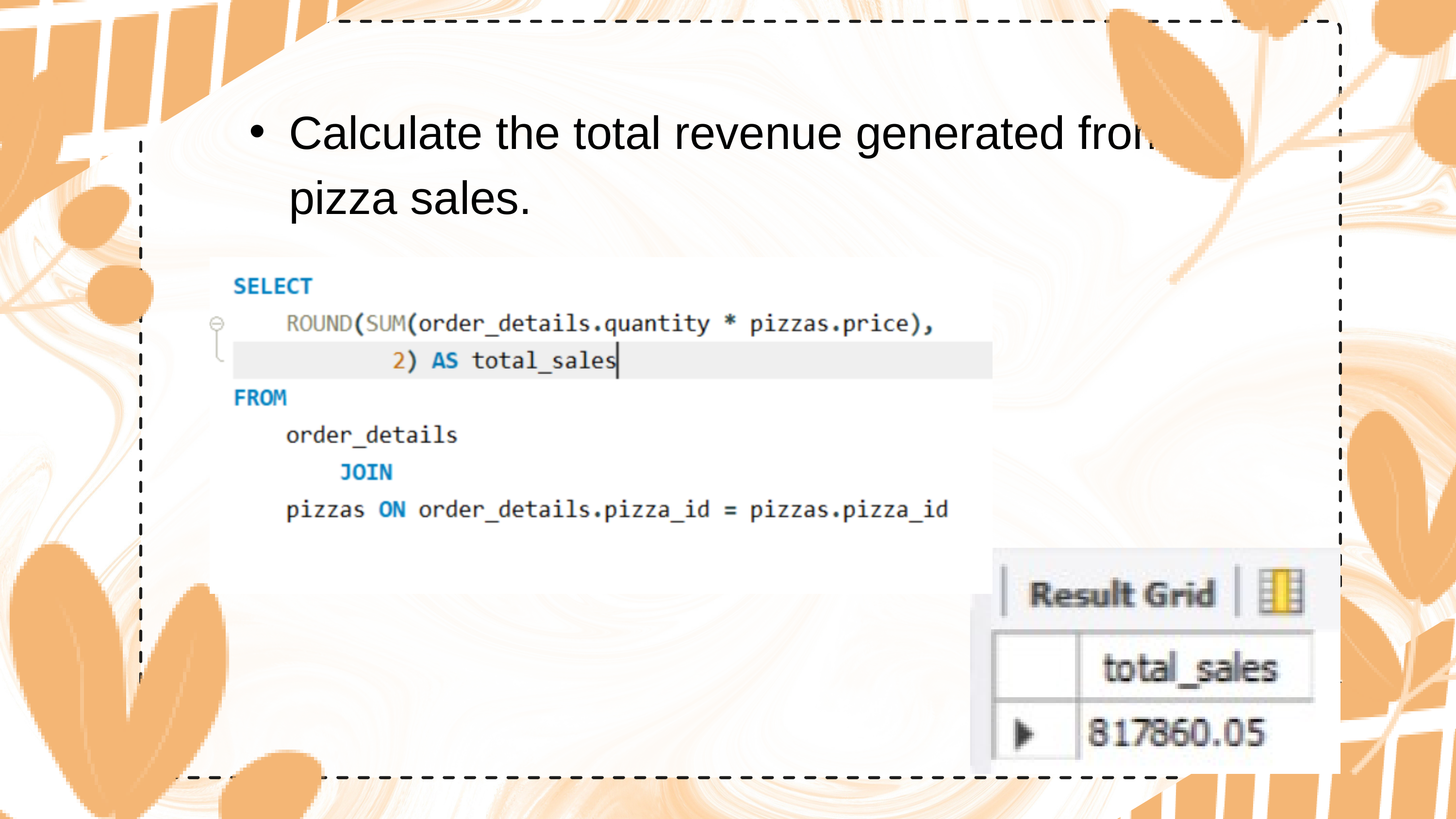

Retrieve the total number of orders placed.

Calculate the total revenue generated from pizza sales.